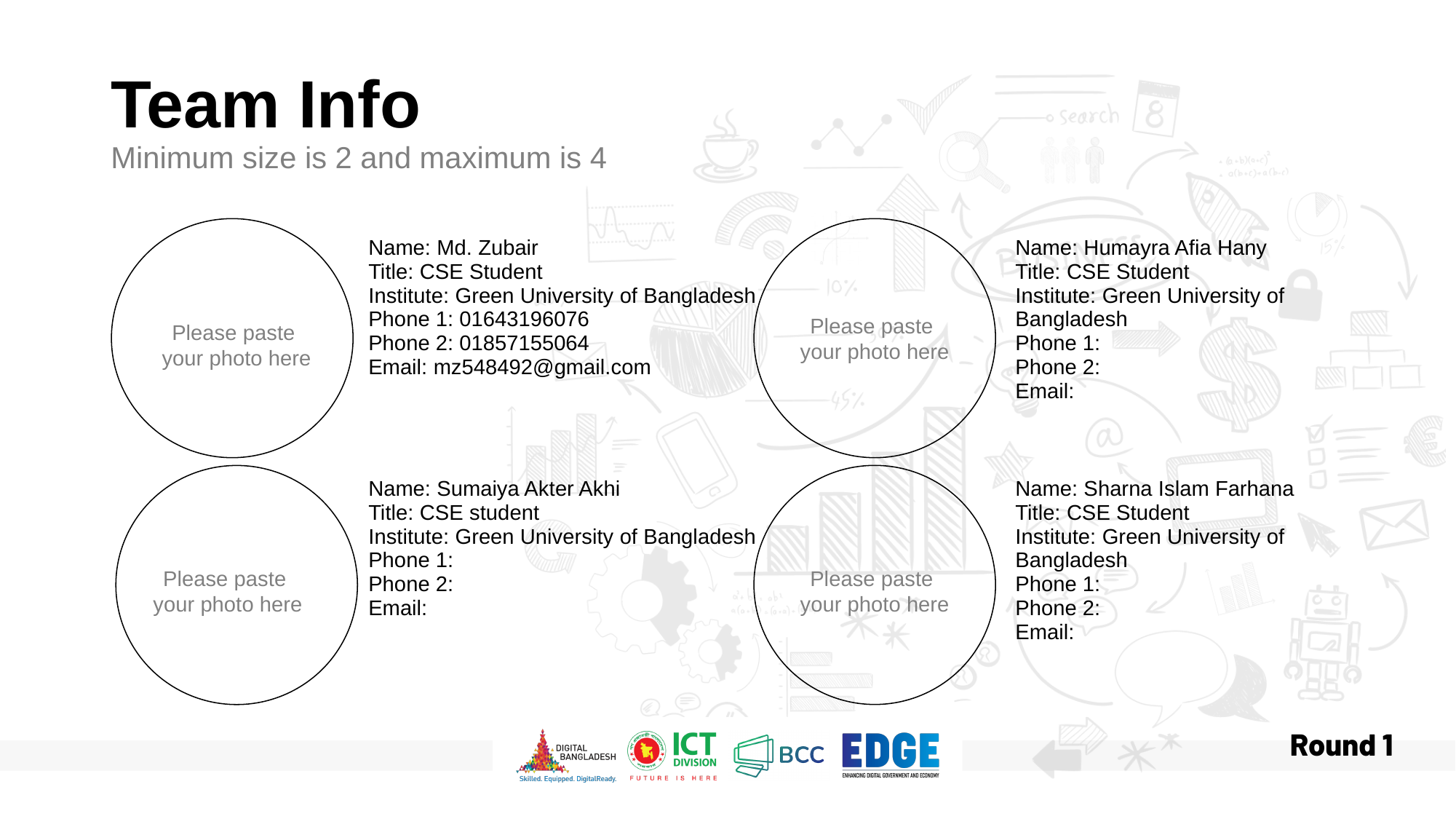

# Team Info Minimum size is 2 and maximum is 4

| Name: Md. Zubair Title: CSE Student Institute: Green University of Bangladesh Phone 1: 01643196076 Phone 2: 01857155064 Email: mz548492@gmail.com | Name: Humayra Afia Hany Title: CSE Student Institute: Green University of Bangladesh Phone 1: Phone 2: Email: |
| --- | --- |
| Name: Sumaiya Akter Akhi Title: CSE student Institute: Green University of Bangladesh Phone 1: Phone 2: Email: | Name: Sharna Islam Farhana Title: CSE Student Institute: Green University of Bangladesh Phone 1: Phone 2: Email: |
Please paste
your photo here

Please paste
your photo here

Please paste
your photo here

Please paste
your photo here

Round 1